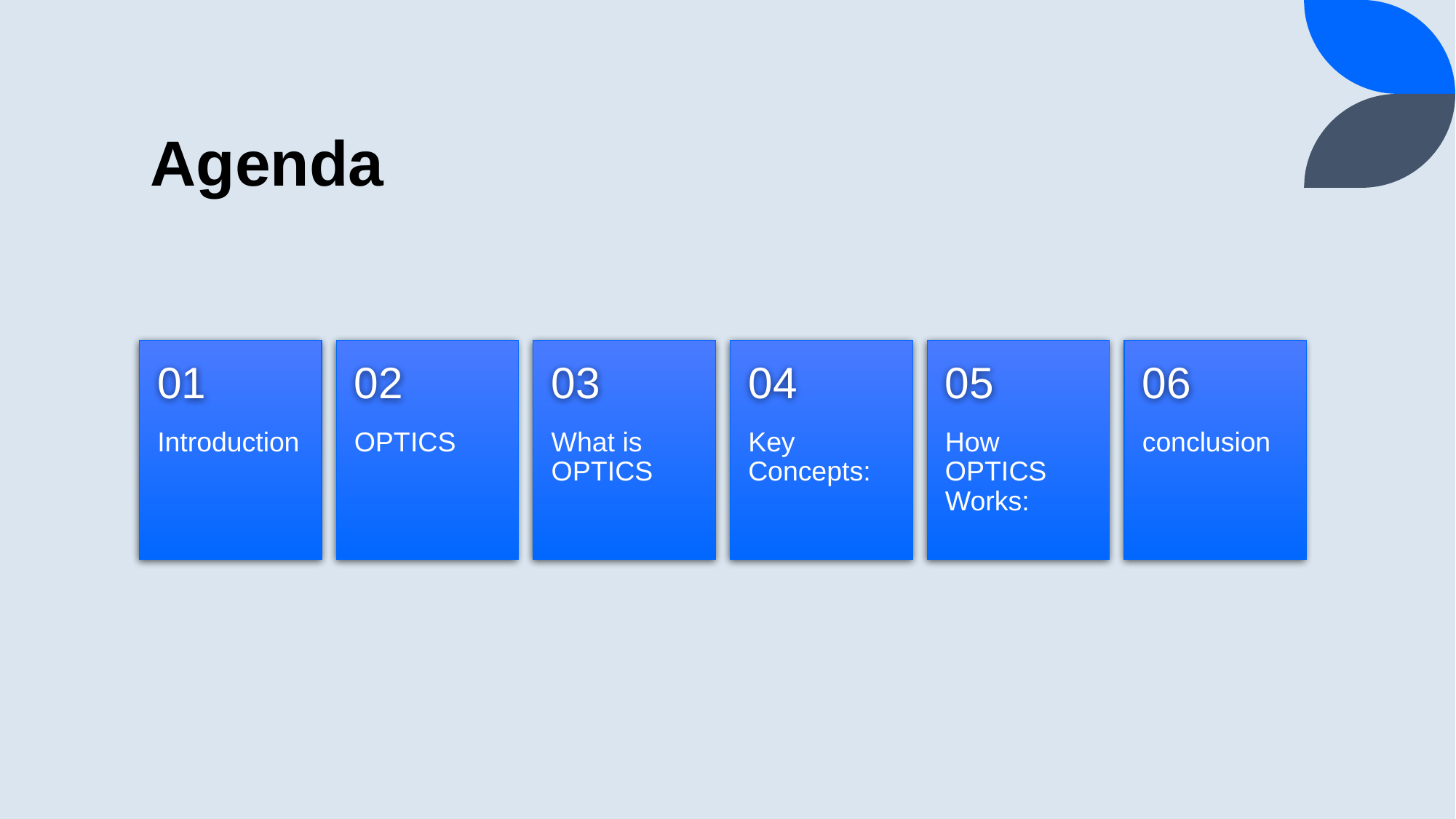

# Agenda
Introduction
01
OPTICS
02
What is OPTICS
03
Key Concepts:
04
How OPTICS Works:
05
conclusion
06